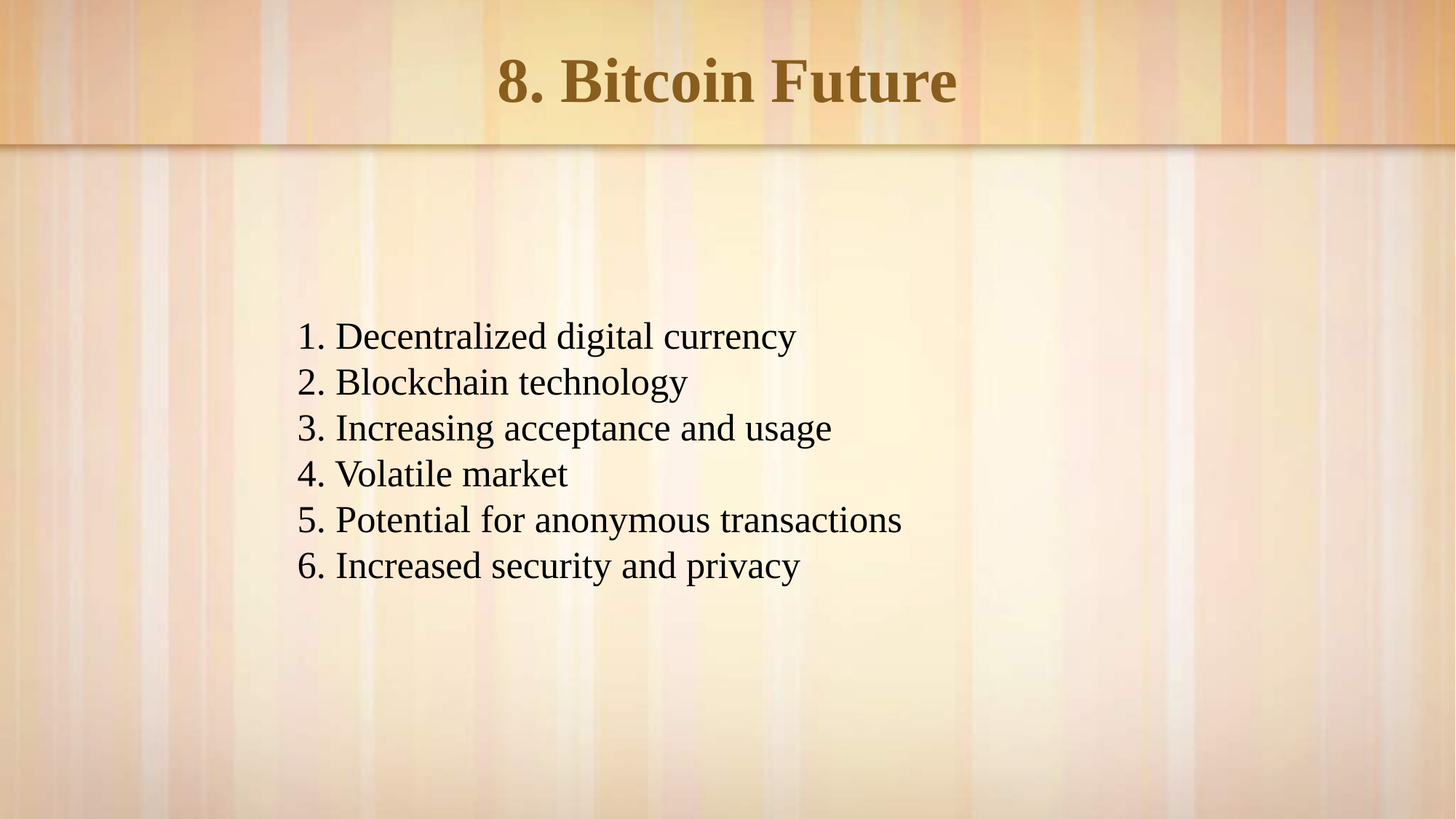

# 8. Bitcoin Future

1. Decentralized digital currency
2. Blockchain technology
3. Increasing acceptance and usage
4. Volatile market
5. Potential for anonymous transactions
6. Increased security and privacy